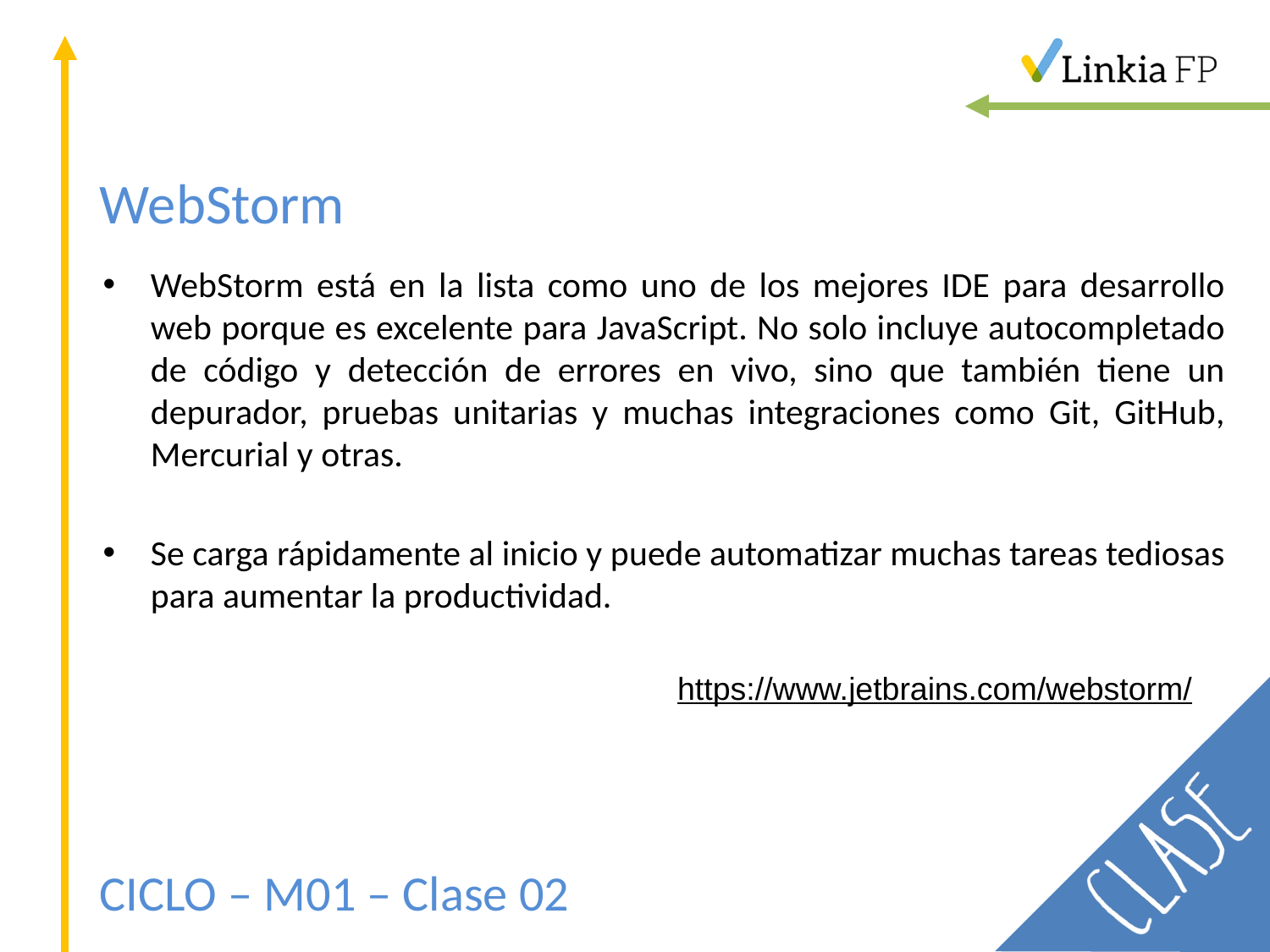

# WebStorm
WebStorm está en la lista como uno de los mejores IDE para desarrollo web porque es excelente para JavaScript. No solo incluye autocompletado de código y detección de errores en vivo, sino que también tiene un depurador, pruebas unitarias y muchas integraciones como Git, GitHub, Mercurial y otras.

Se carga rápidamente al inicio y puede automatizar muchas tareas tediosas para aumentar la productividad.
https://www.jetbrains.com/webstorm/
CICLO – M01 – Clase 02